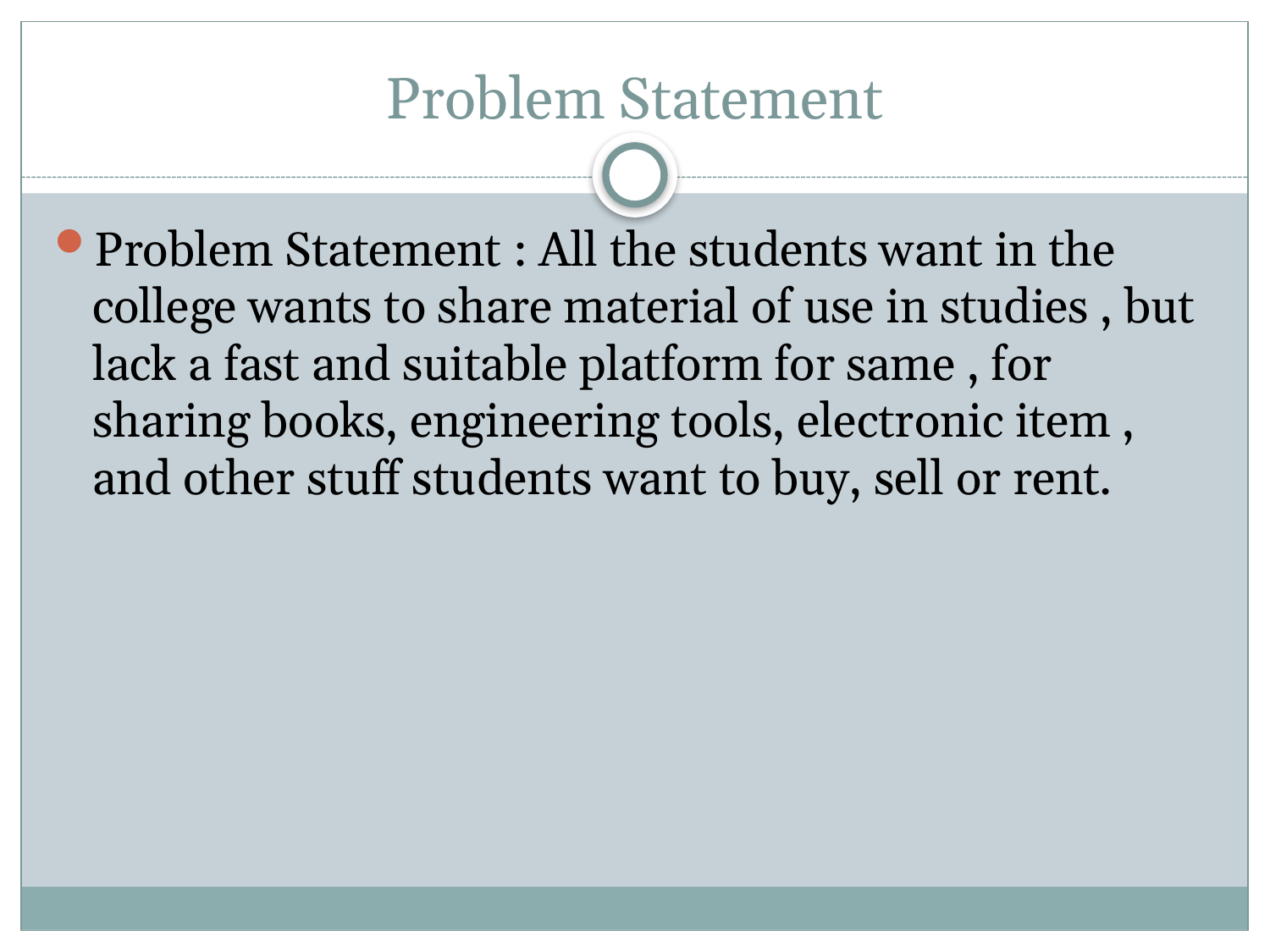

# Problem Statement
Problem Statement : All the students want in the college wants to share material of use in studies , but lack a fast and suitable platform for same , for sharing books, engineering tools, electronic item , and other stuff students want to buy, sell or rent.